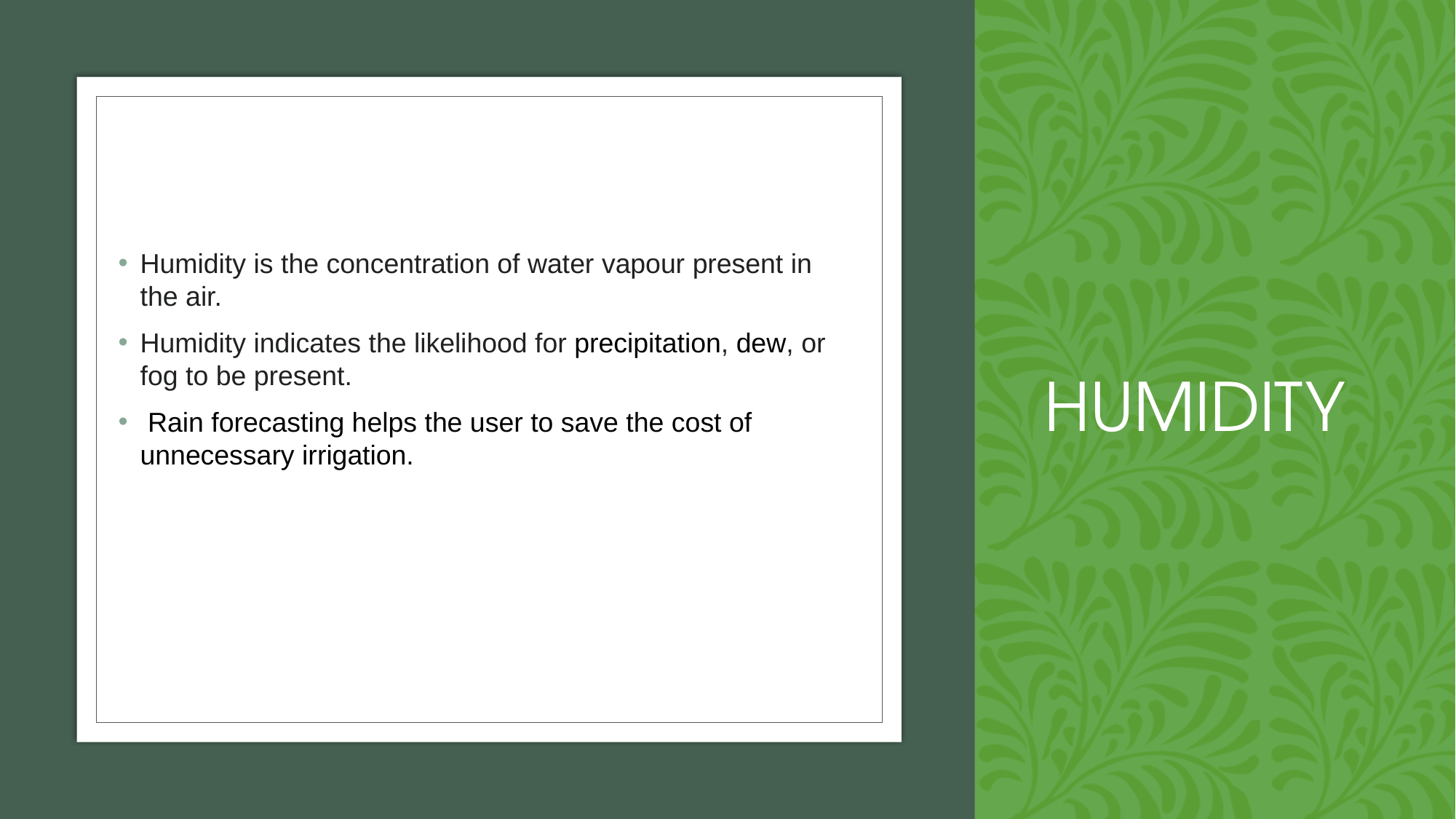

# HUMIDITY

Humidity is the concentration of water vapour present in the air.
Humidity indicates the likelihood for precipitation, dew, or fog to be present.
 Rain forecasting helps the user to save the cost of unnecessary irrigation.